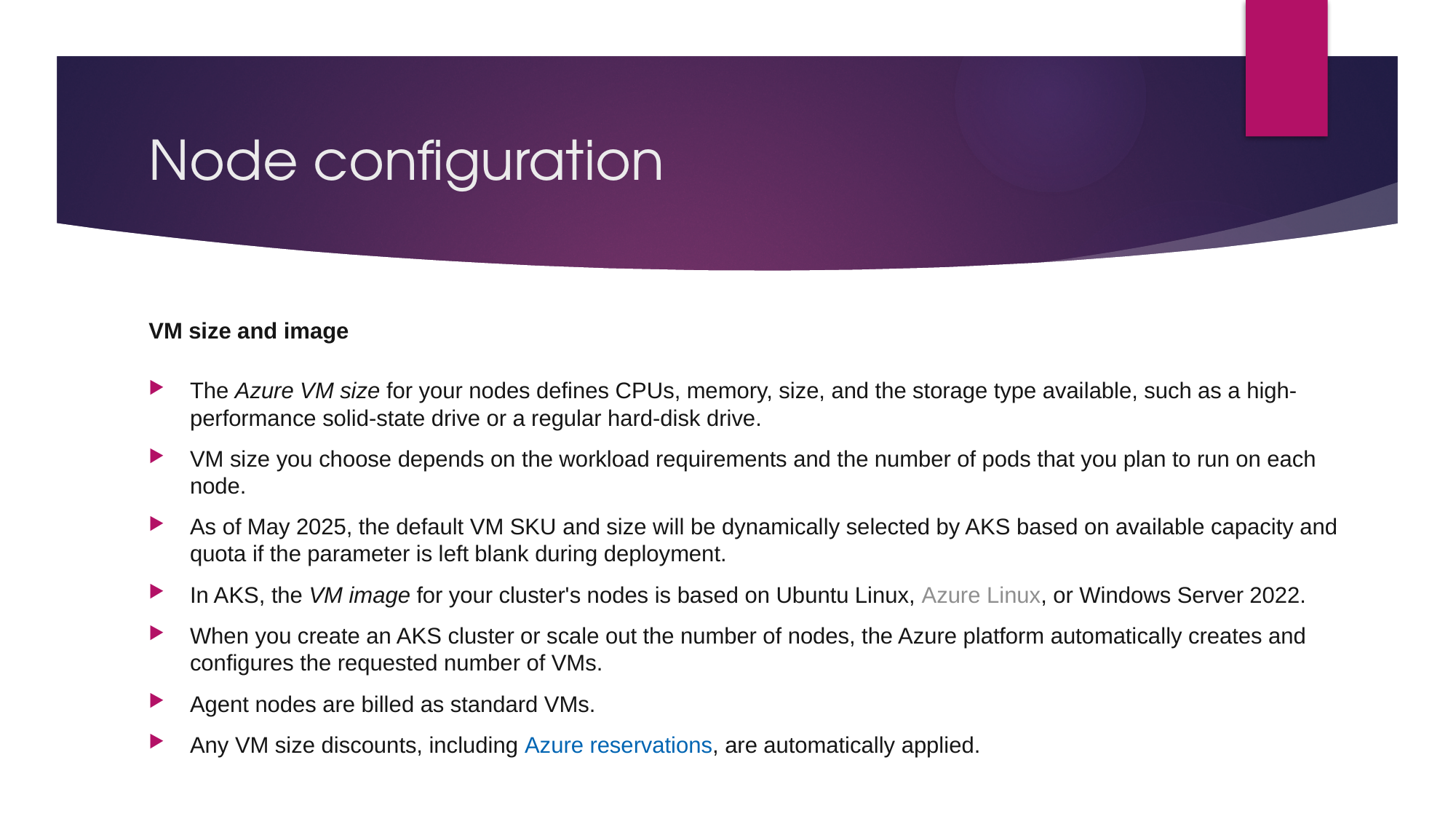

# Node configuration
VM size and image
The Azure VM size for your nodes defines CPUs, memory, size, and the storage type available, such as a high-performance solid-state drive or a regular hard-disk drive.
VM size you choose depends on the workload requirements and the number of pods that you plan to run on each node.
As of May 2025, the default VM SKU and size will be dynamically selected by AKS based on available capacity and quota if the parameter is left blank during deployment.
In AKS, the VM image for your cluster's nodes is based on Ubuntu Linux, Azure Linux, or Windows Server 2022.
When you create an AKS cluster or scale out the number of nodes, the Azure platform automatically creates and configures the requested number of VMs.
Agent nodes are billed as standard VMs.
Any VM size discounts, including Azure reservations, are automatically applied.